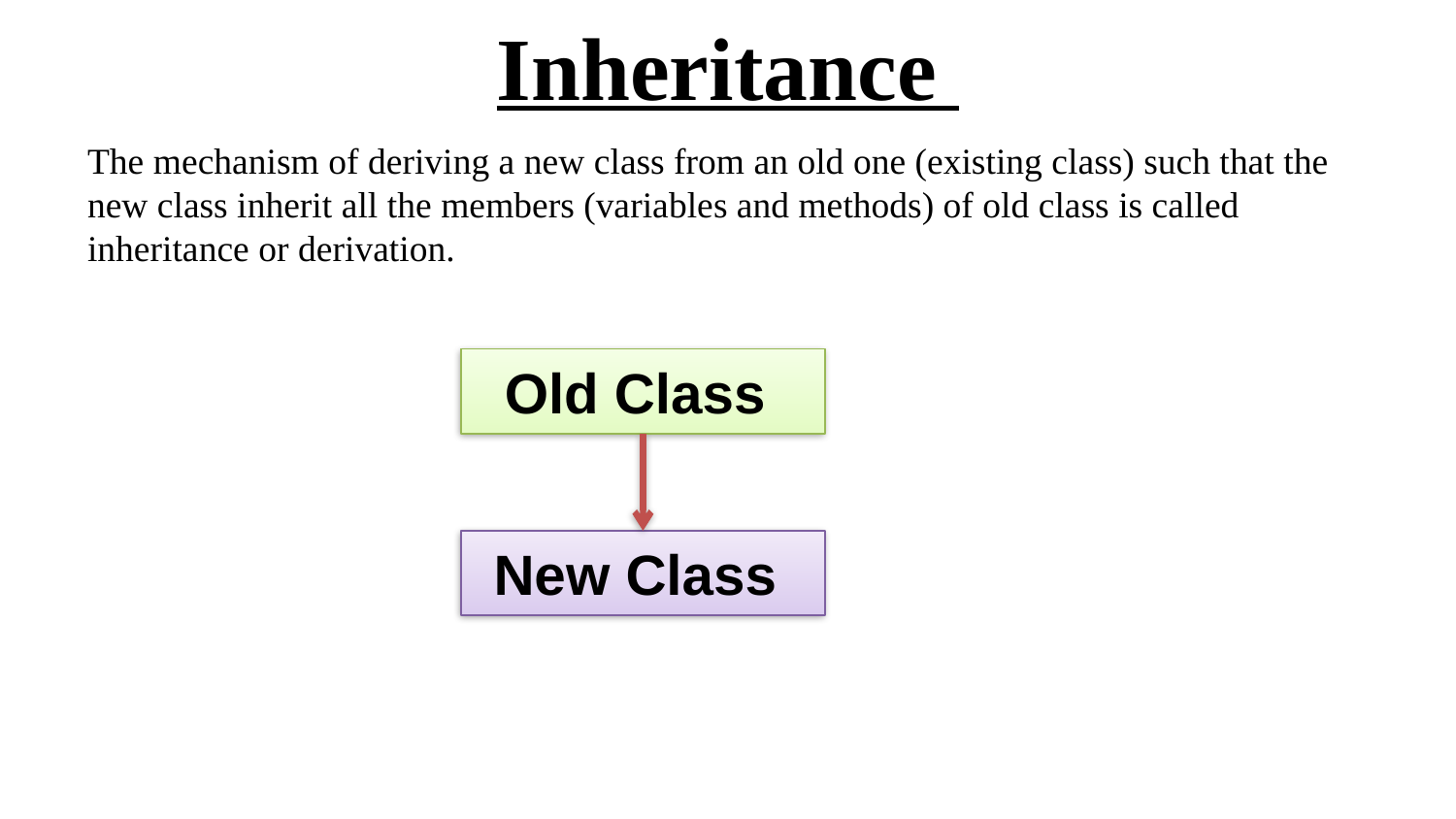

# Inheritance
The mechanism of deriving a new class from an old one (existing class) such that the new class inherit all the members (variables and methods) of old class is called inheritance or derivation.
Old Class
New Class